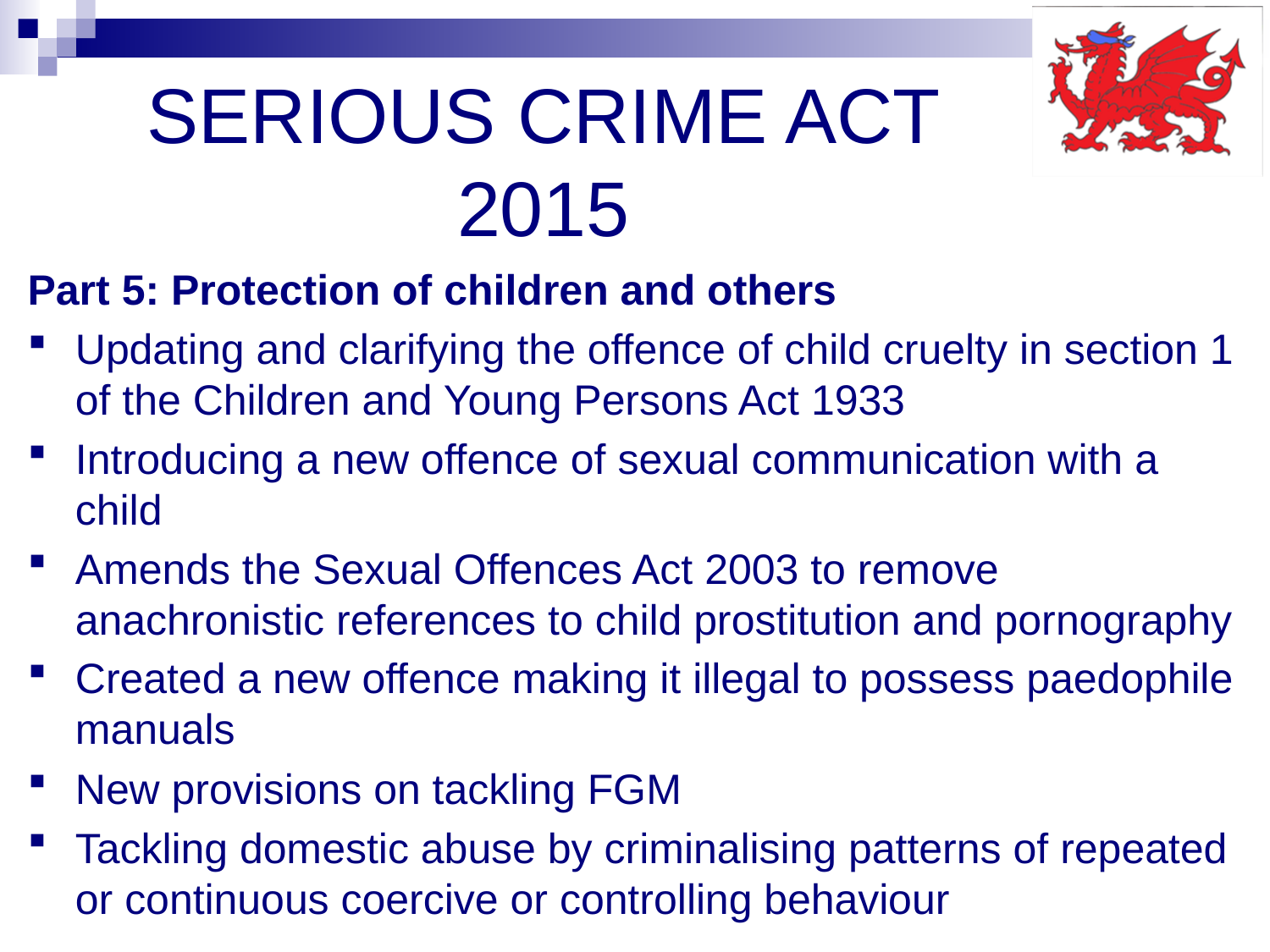

# SERIOUS CRIME ACT 2015
Part 5: Protection of children and others
Updating and clarifying the offence of child cruelty in section 1 of the Children and Young Persons Act 1933
Introducing a new offence of sexual communication with a child
Amends the Sexual Offences Act 2003 to remove anachronistic references to child prostitution and pornography
Created a new offence making it illegal to possess paedophile manuals
New provisions on tackling FGM
Tackling domestic abuse by criminalising patterns of repeated or continuous coercive or controlling behaviour